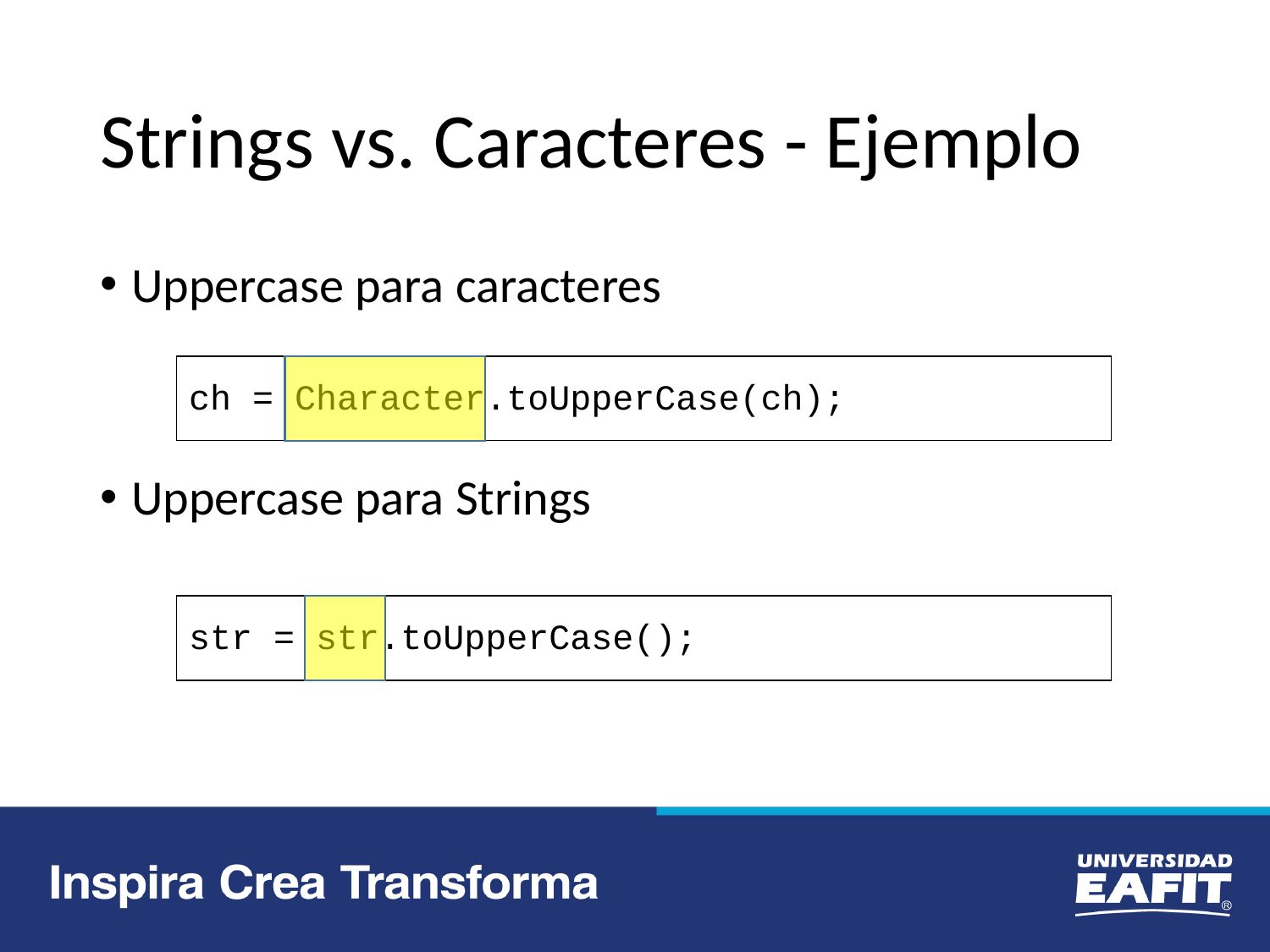

# Strings vs. Caracteres - Ejemplo
Uppercase para caracteres

Uppercase para Strings
ch = Character.toUpperCase(ch);

str = str.toUpperCase();